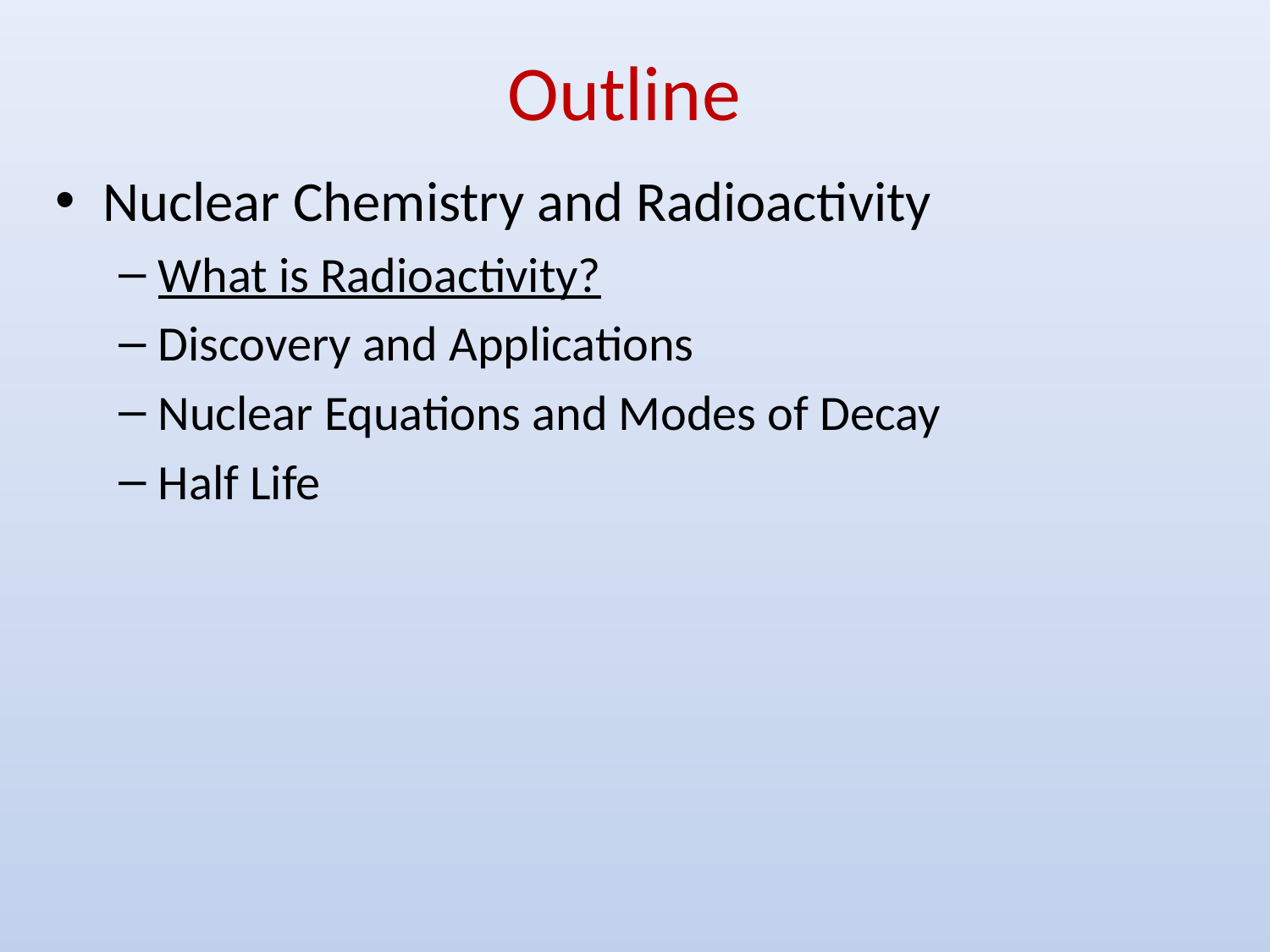

# Outline
Nuclear Chemistry and Radioactivity
What is Radioactivity?
Discovery and Applications
Nuclear Equations and Modes of Decay
Half Life